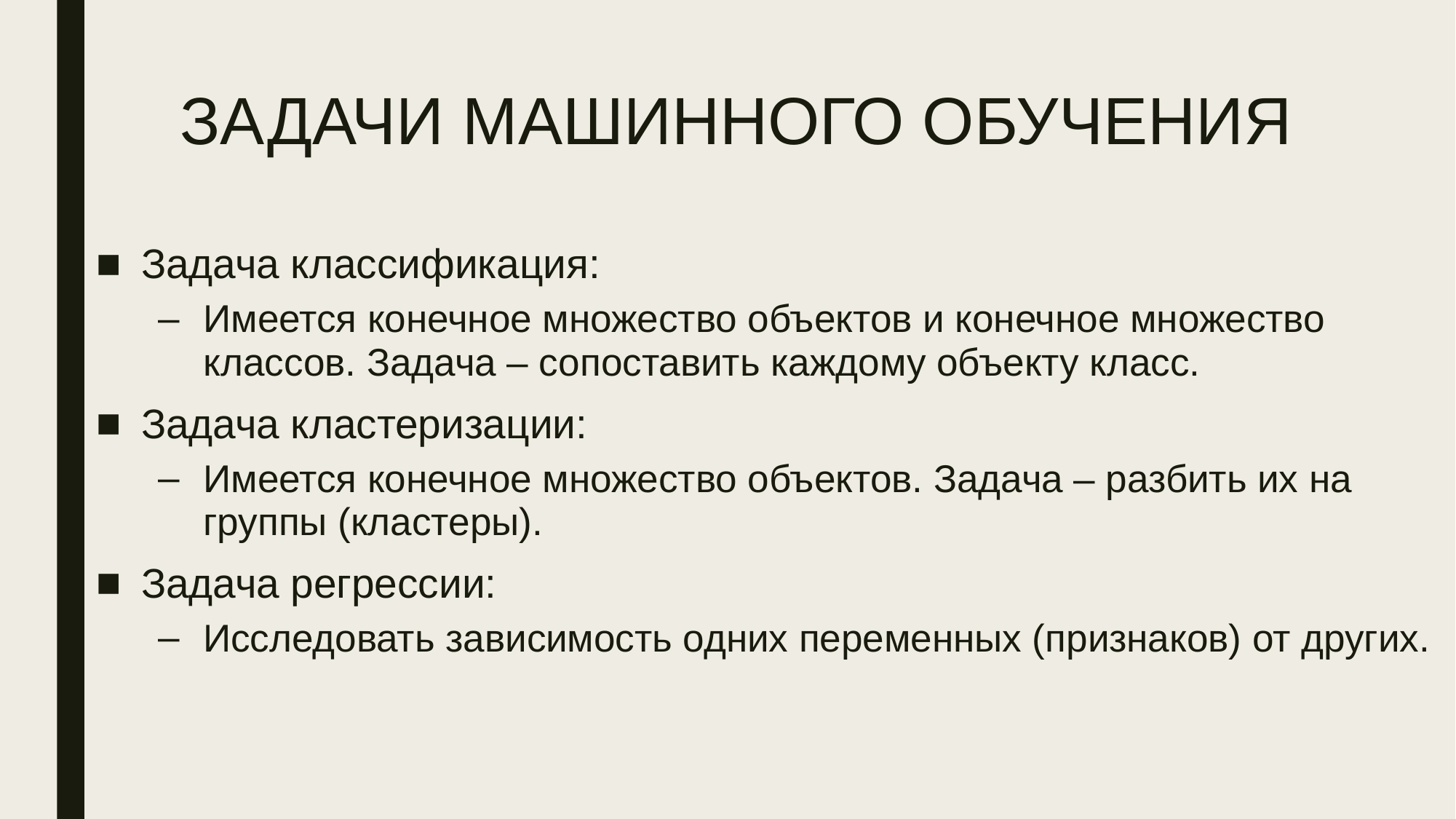

# ЗАДАЧИ МАШИННОГО ОБУЧЕНИЯ
Задача классификация:
Имеется конечное множество объектов и конечное множество классов. Задача – сопоставить каждому объекту класс.
Задача кластеризации:
Имеется конечное множество объектов. Задача – разбить их на группы (кластеры).
Задача регрессии:
Исследовать зависимость одних переменных (признаков) от других.